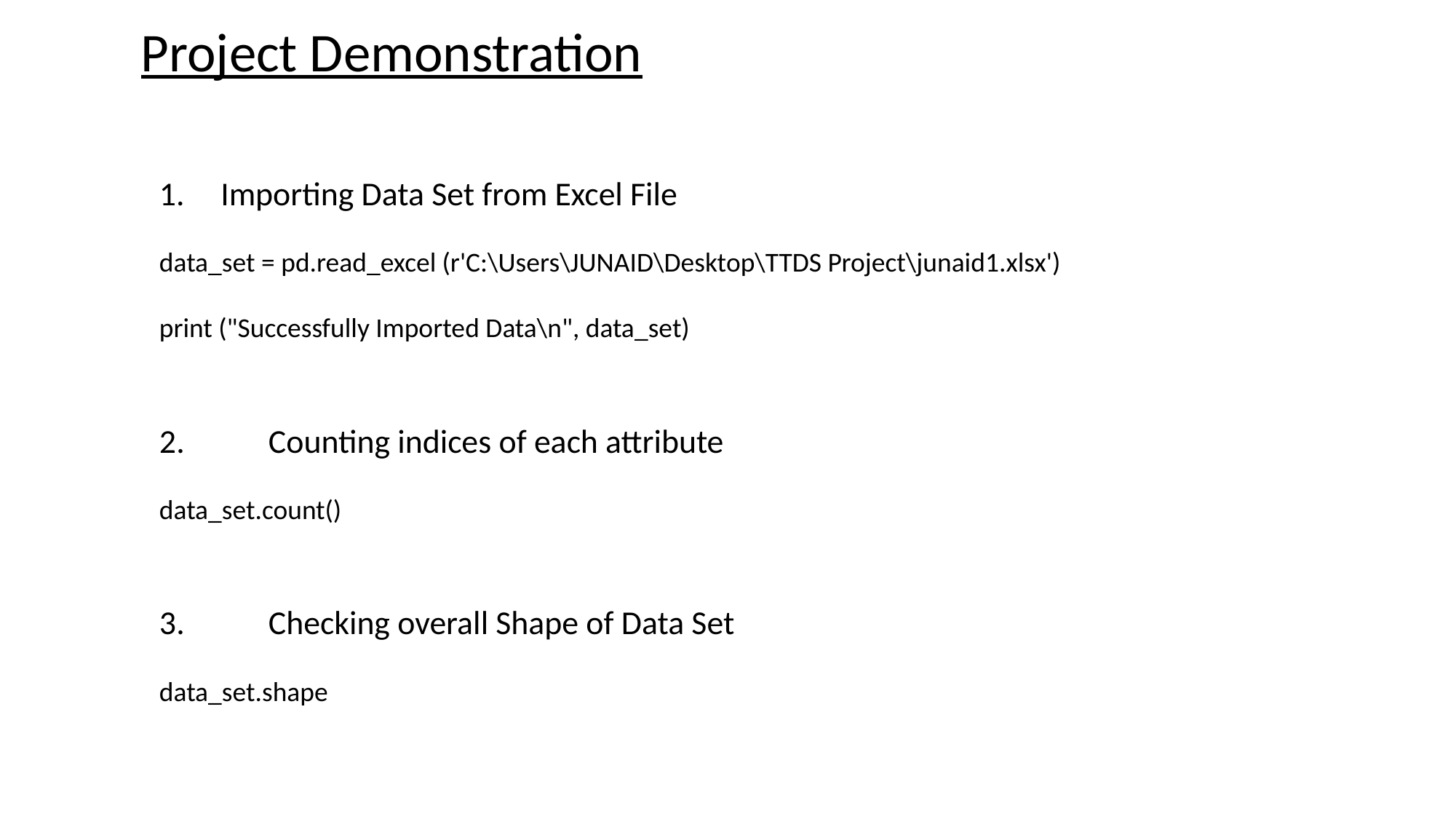

# Project Demonstration

Importing Data Set from Excel File
data_set = pd.read_excel (r'C:\Users\JUNAID\Desktop\TTDS Project\junaid1.xlsx')
print ("Successfully Imported Data\n", data_set)

2.	Counting indices of each attribute
data_set.count()

3.	Checking overall Shape of Data Set
data_set.shape